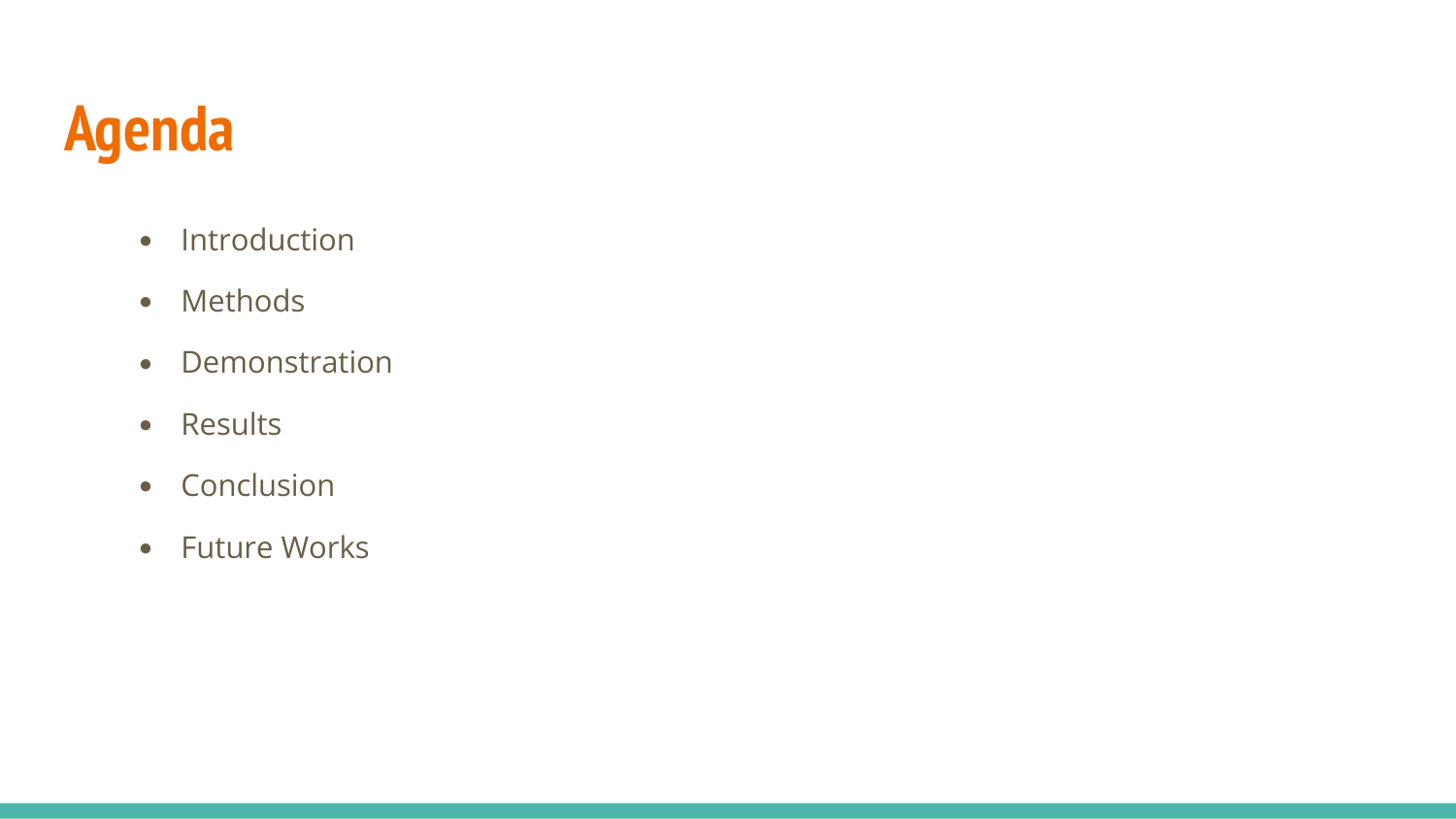

# Agenda
Introduction
Methods
Demonstration
Results
Conclusion
Future Works